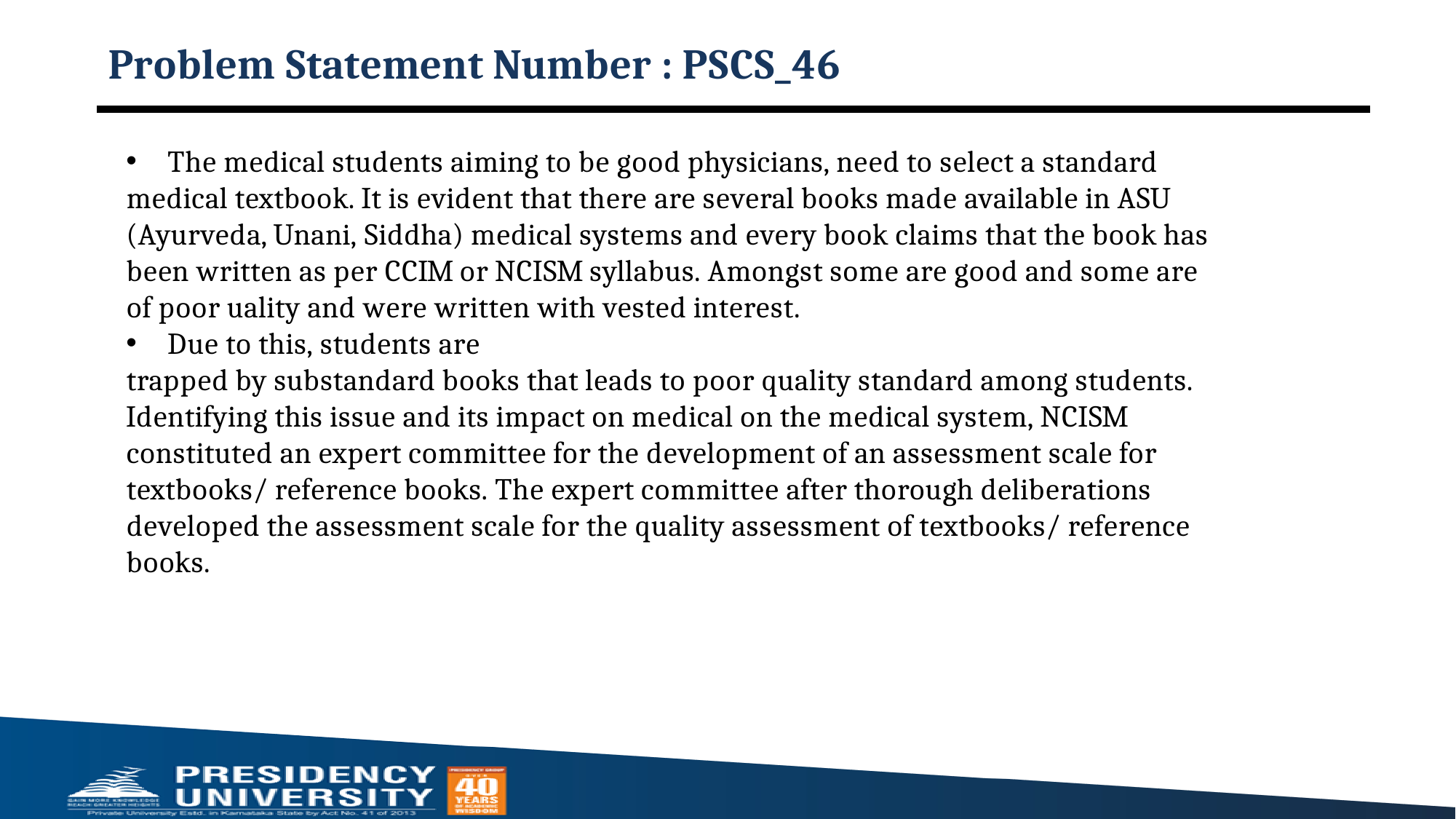

# Problem Statement Number : PSCS_46
The medical students aiming to be good physicians, need to select a standard
medical textbook. It is evident that there are several books made available in ASU
(Ayurveda, Unani, Siddha) medical systems and every book claims that the book has
been written as per CCIM or NCISM syllabus. Amongst some are good and some are
of poor uality and were written with vested interest.
Due to this, students are
trapped by substandard books that leads to poor quality standard among students.
Identifying this issue and its impact on medical on the medical system, NCISM
constituted an expert committee for the development of an assessment scale for
textbooks/ reference books. The expert committee after thorough deliberations
developed the assessment scale for the quality assessment of textbooks/ reference
books.